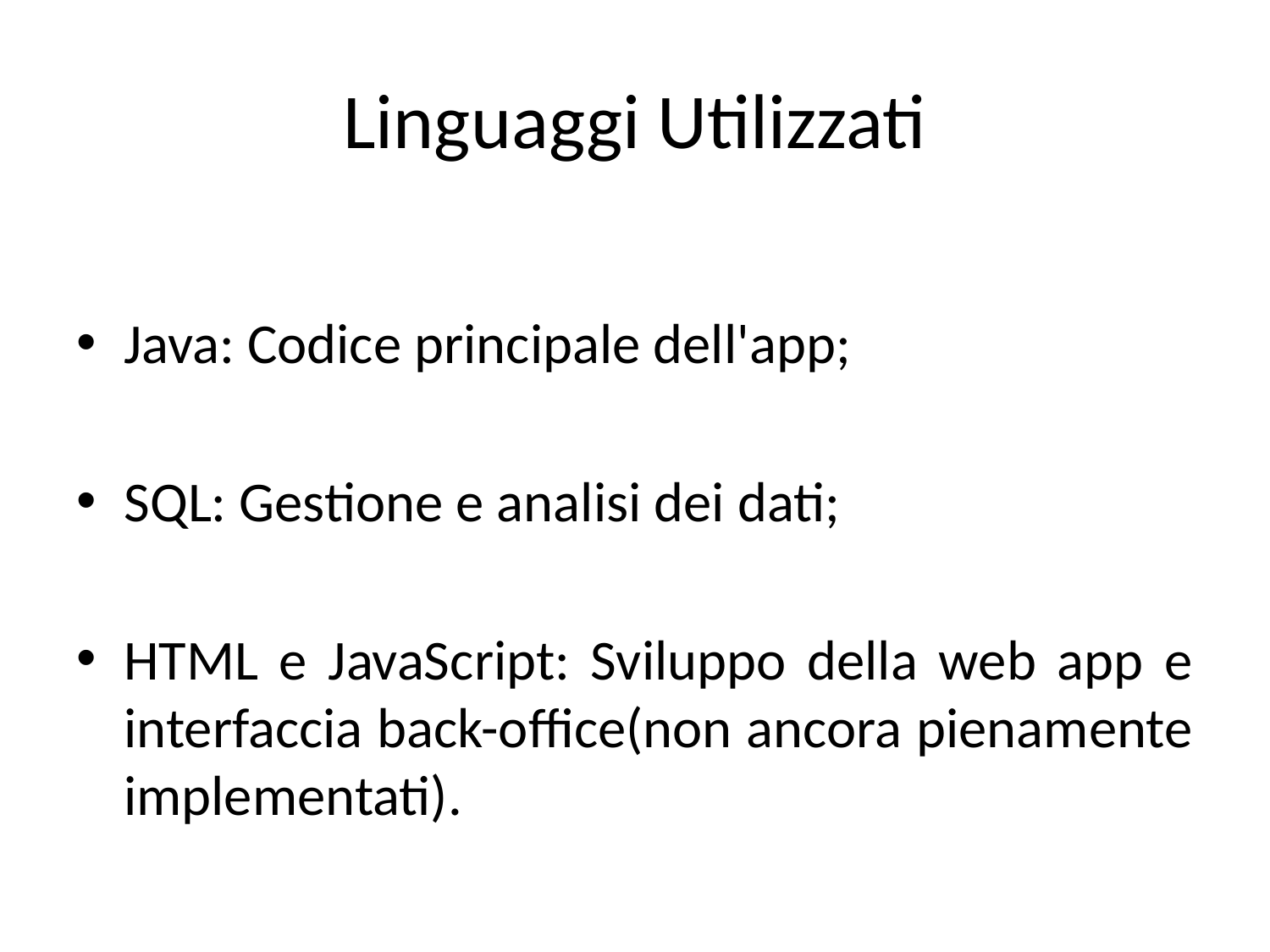

# Linguaggi Utilizzati

Java: Codice principale dell'app;

SQL: Gestione e analisi dei dati;

HTML e JavaScript: Sviluppo della web app e interfaccia back-office(non ancora pienamente implementati).